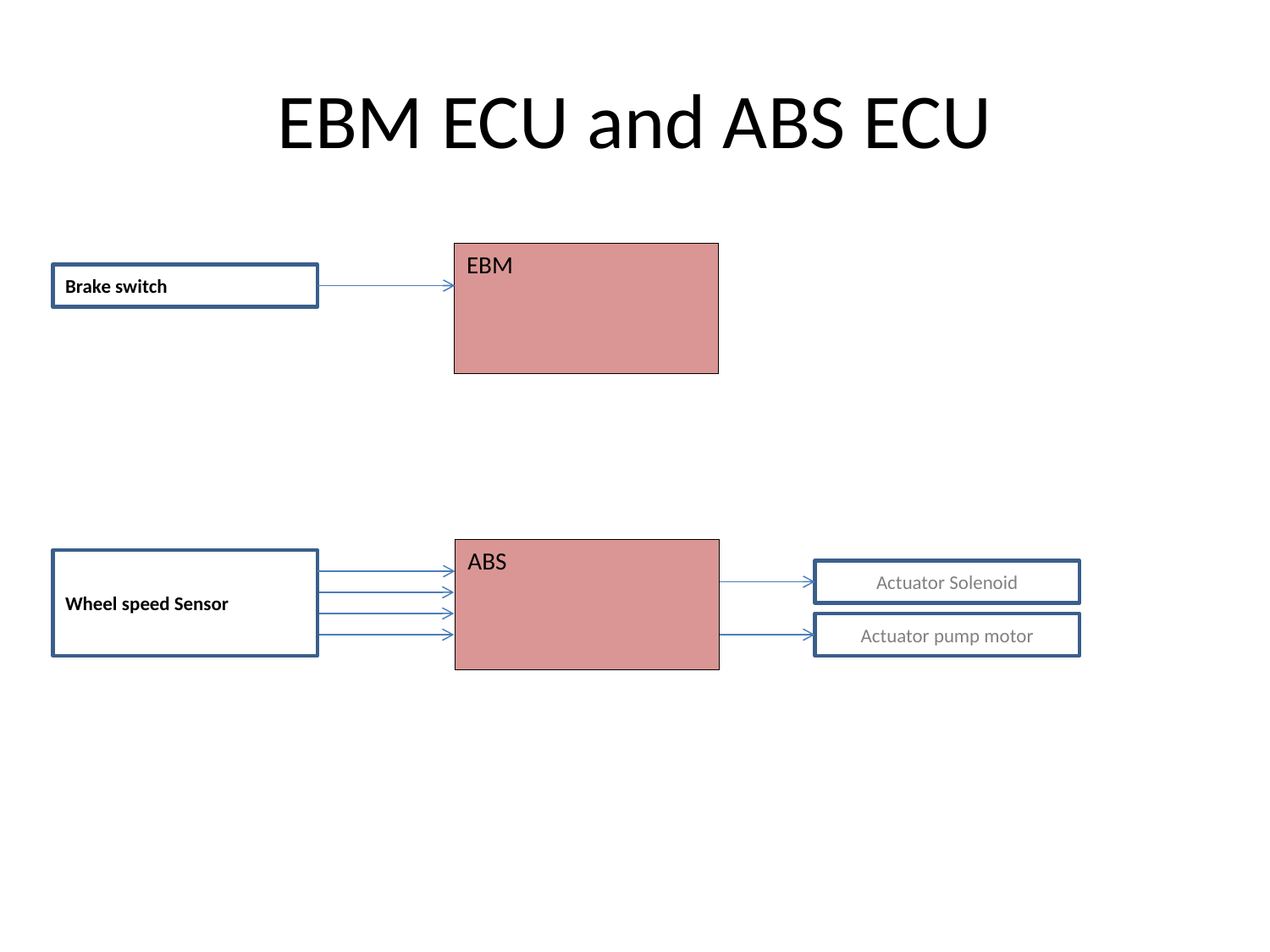

# EBM ECU and ABS ECU
EBM

Brake switch
ABS

Wheel speed Sensor
Actuator Solenoid
Actuator pump motor